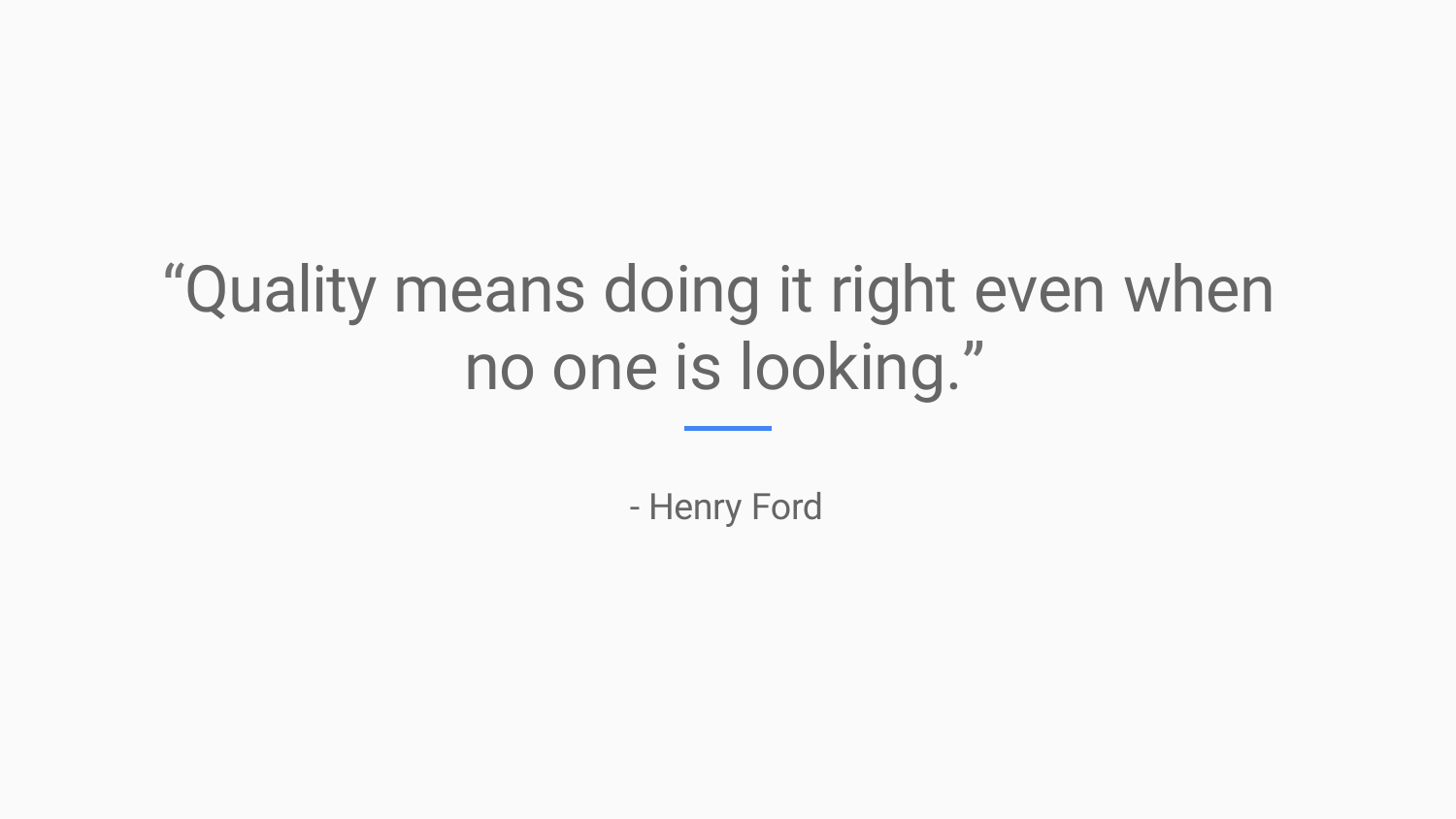

# “Quality means doing it right even when  no one is looking.”

- Henry Ford